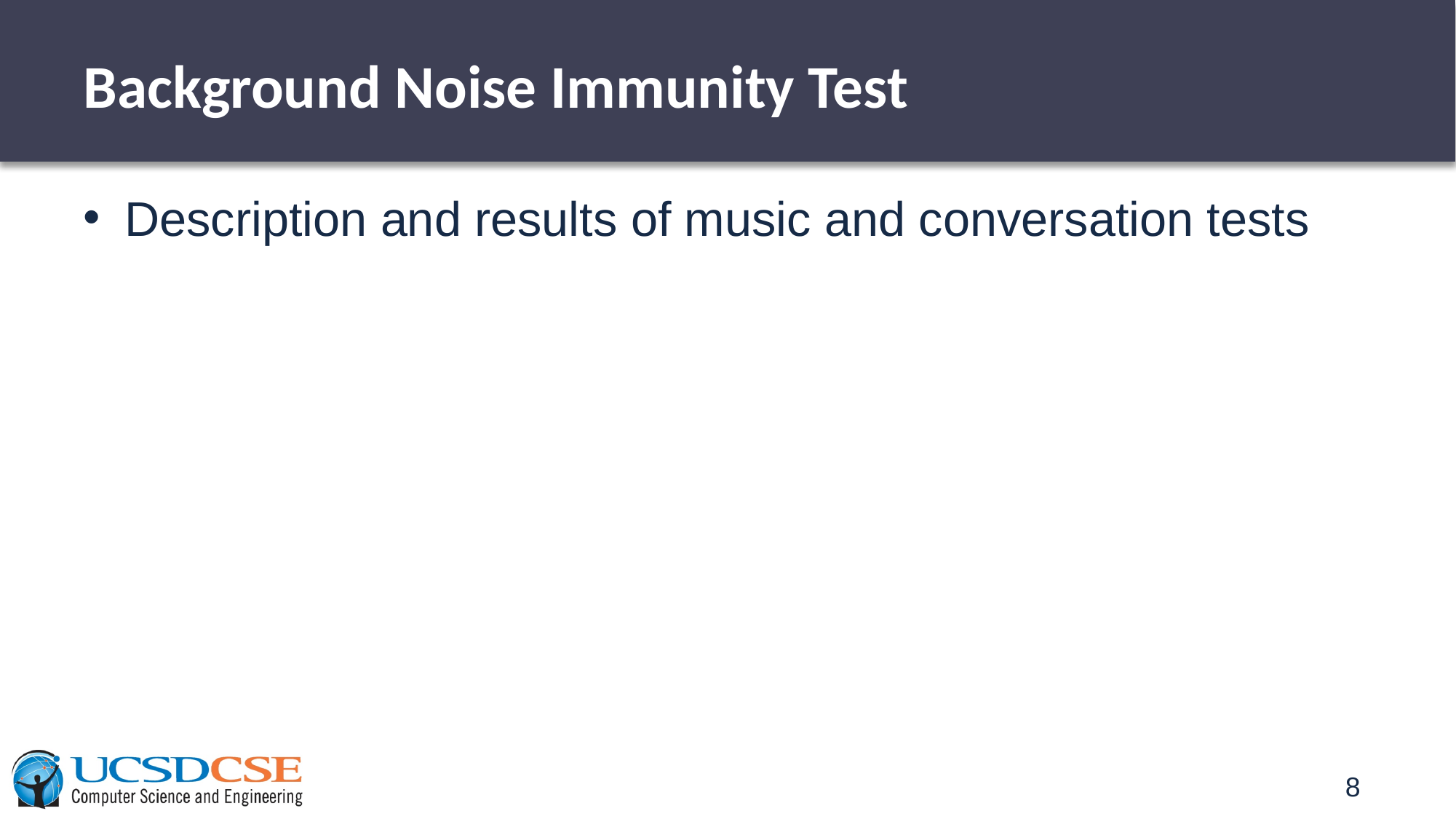

# Background Noise Immunity Test
Description and results of music and conversation tests